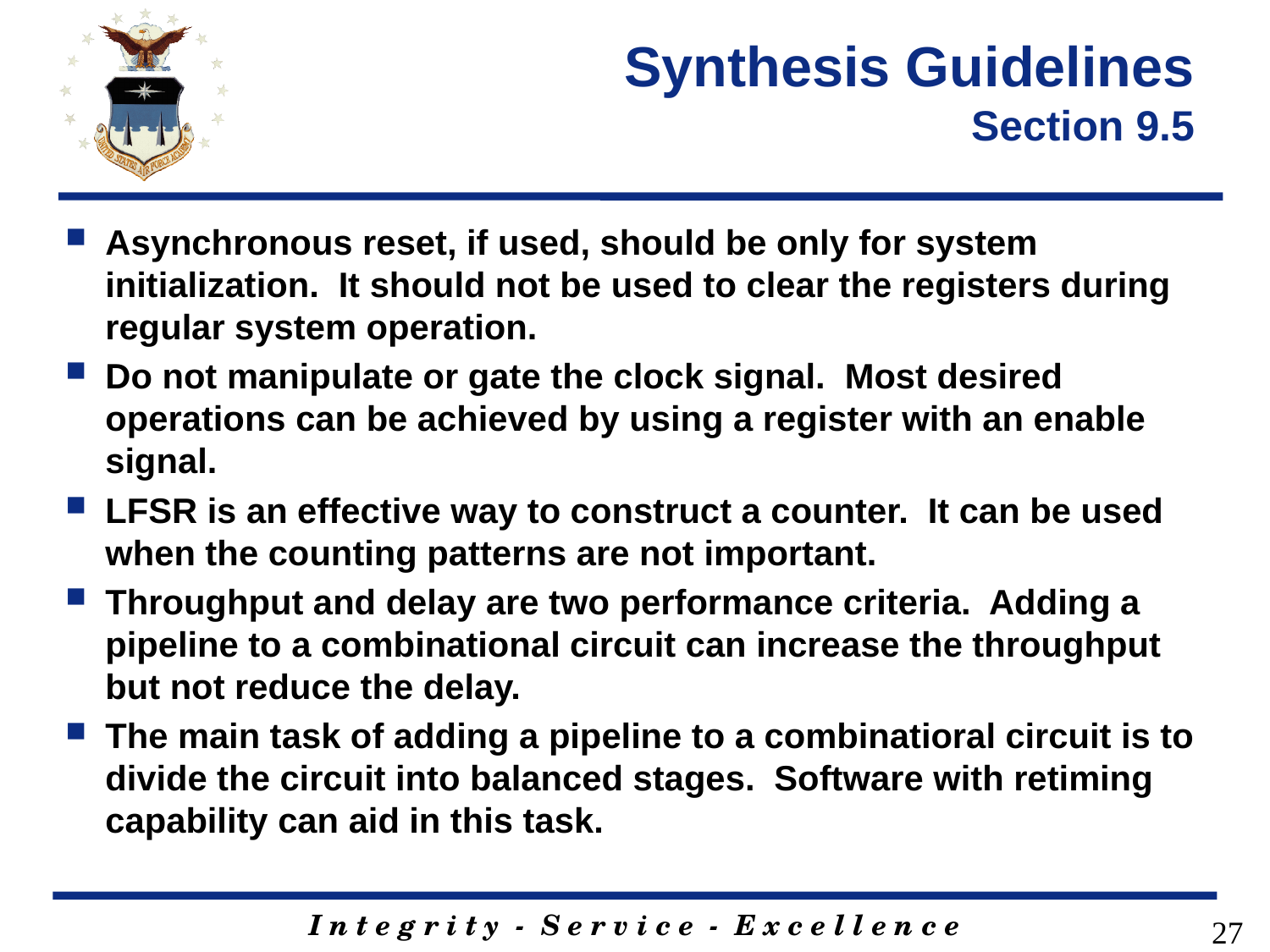

# Synthesis Guidelines Section 9.5
Asynchronous reset, if used, should be only for system initialization.  It should not be used to clear the registers during regular system operation.
Do not manipulate or gate the clock signal.  Most desired operations can be achieved by using a register with an enable signal.
LFSR is an effective way to construct a counter.  It can be used when the counting patterns are not important.
Throughput and delay are two performance criteria.  Adding a pipeline to a combinational circuit can increase the throughput but not reduce the delay.
The main task of adding a pipeline to a combinatioral circuit is to divide the circuit into balanced stages.  Software with retiming capability can aid in this task.

27